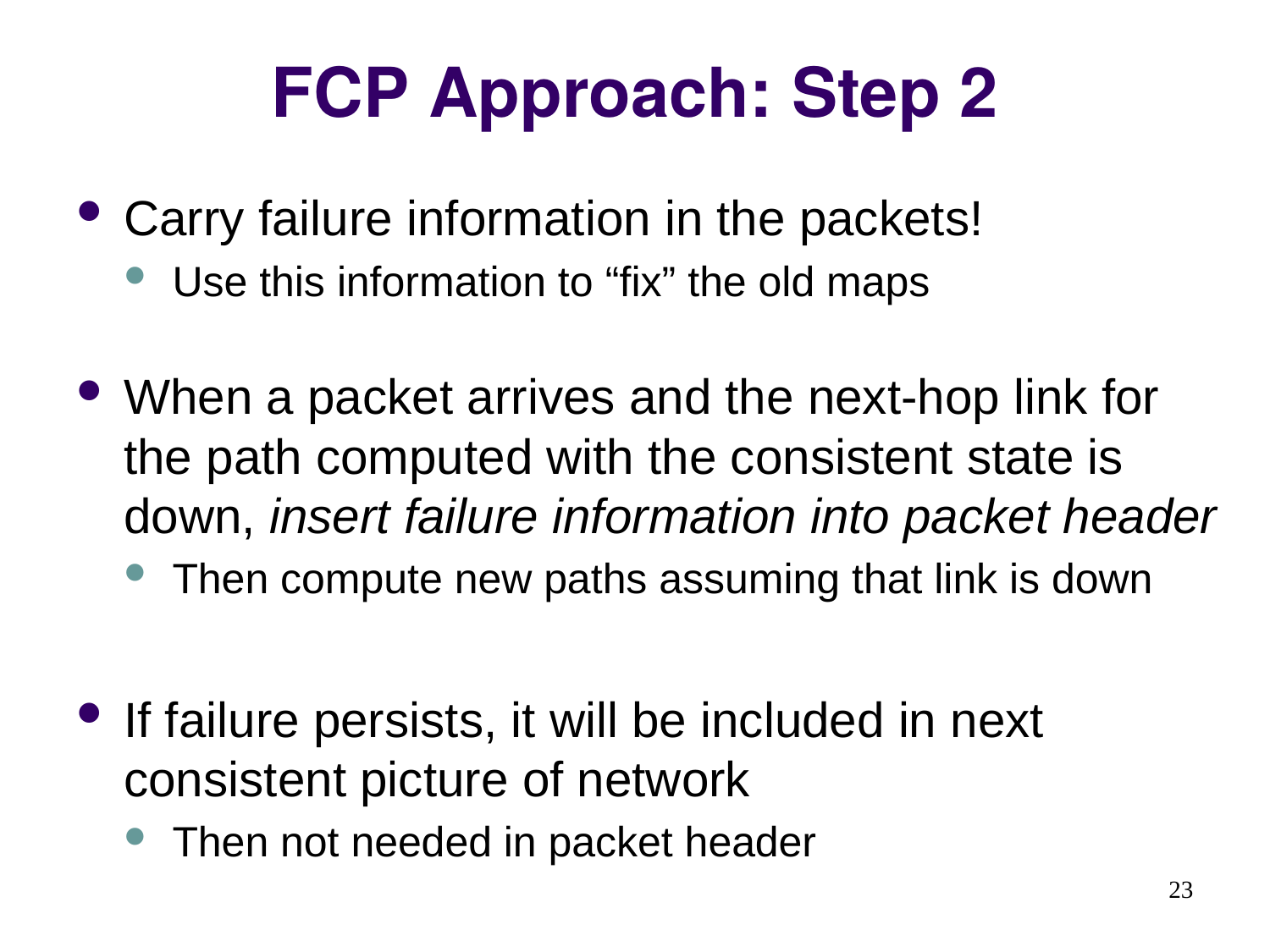

# FCP Approach: Step 2
Carry failure information in the packets!
Use this information to “fix” the old maps
When a packet arrives and the next-hop link for the path computed with the consistent state is down, insert failure information into packet header
Then compute new paths assuming that link is down

If failure persists, it will be included in next consistent picture of network
Then not needed in packet header
23